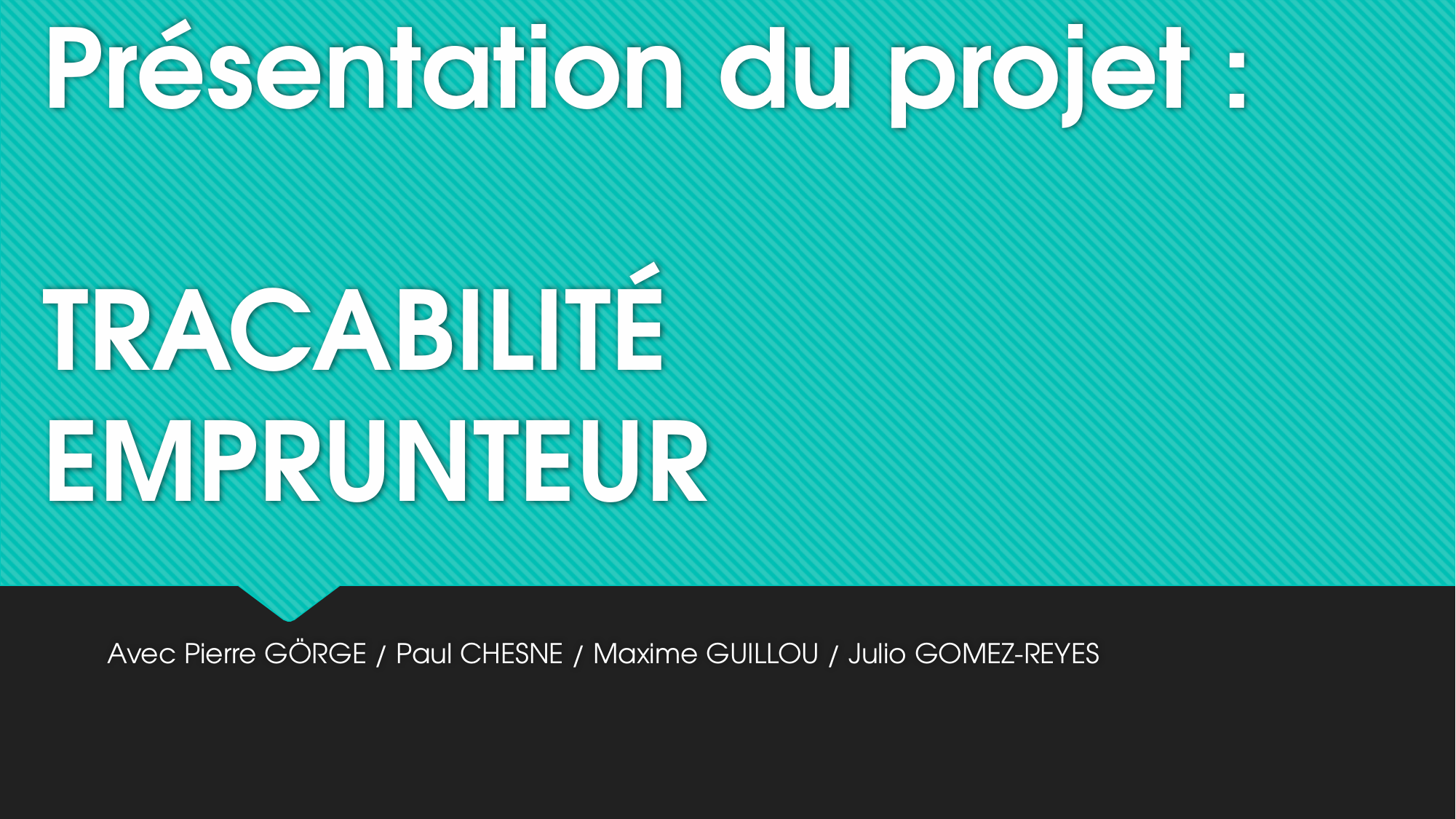

# Présentation du projet : TRACABILITÉ EMPRUNTEUR
Avec Pierre GÖRGE / Paul CHESNE / Maxime GUILLOU / Julio GOMEZ-REYES